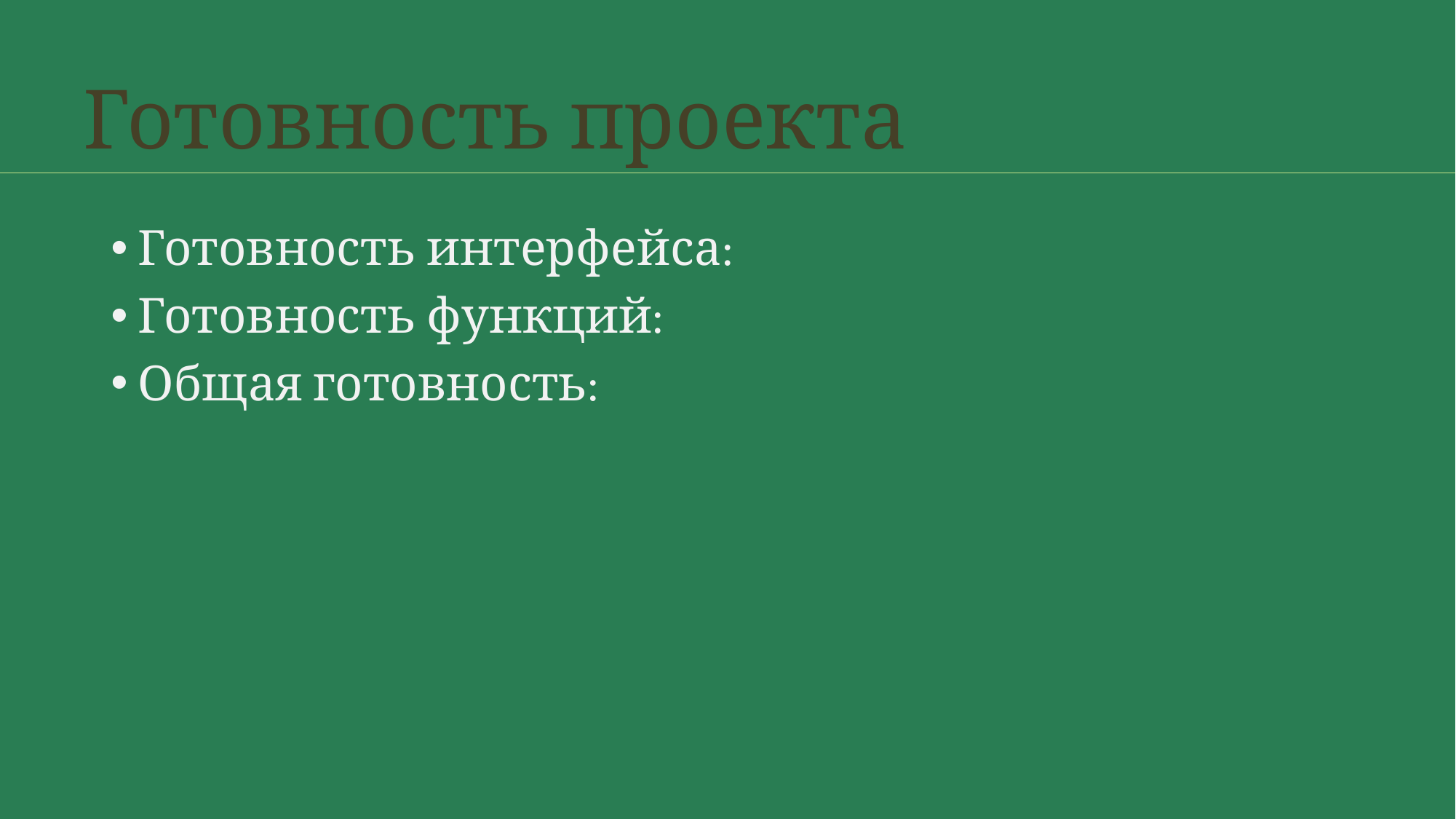

# Готовность проекта
Готовность интерфейса:
Готовность функций:
Общая готовность: